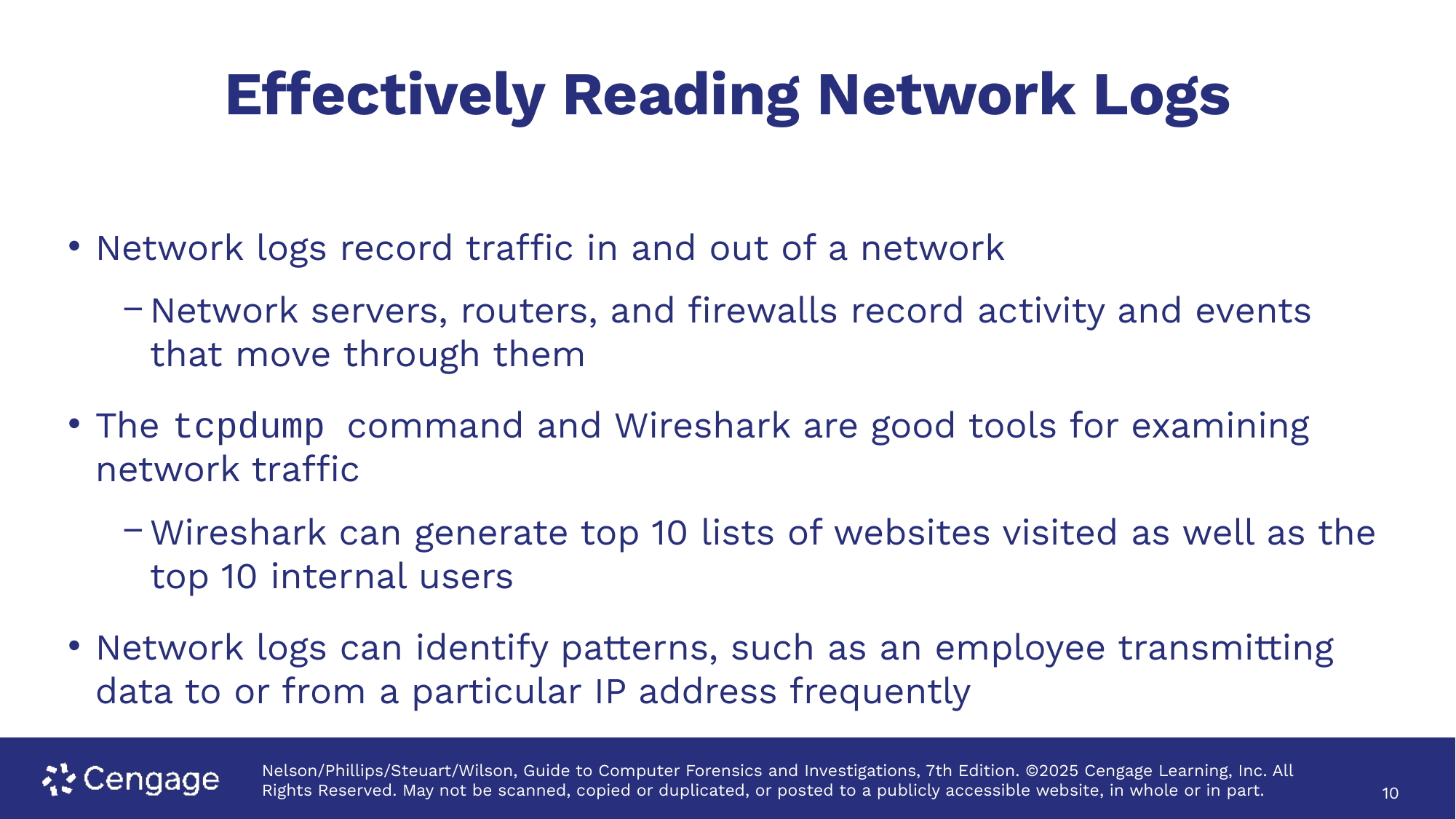

# Effectively Reading Network Logs
Network logs record traffic in and out of a network
Network servers, routers, and firewalls record activity and events that move through them
The tcpdump command and Wireshark are good tools for examining network traffic
Wireshark can generate top 10 lists of websites visited as well as the top 10 internal users
Network logs can identify patterns, such as an employee transmitting data to or from a particular IP address frequently